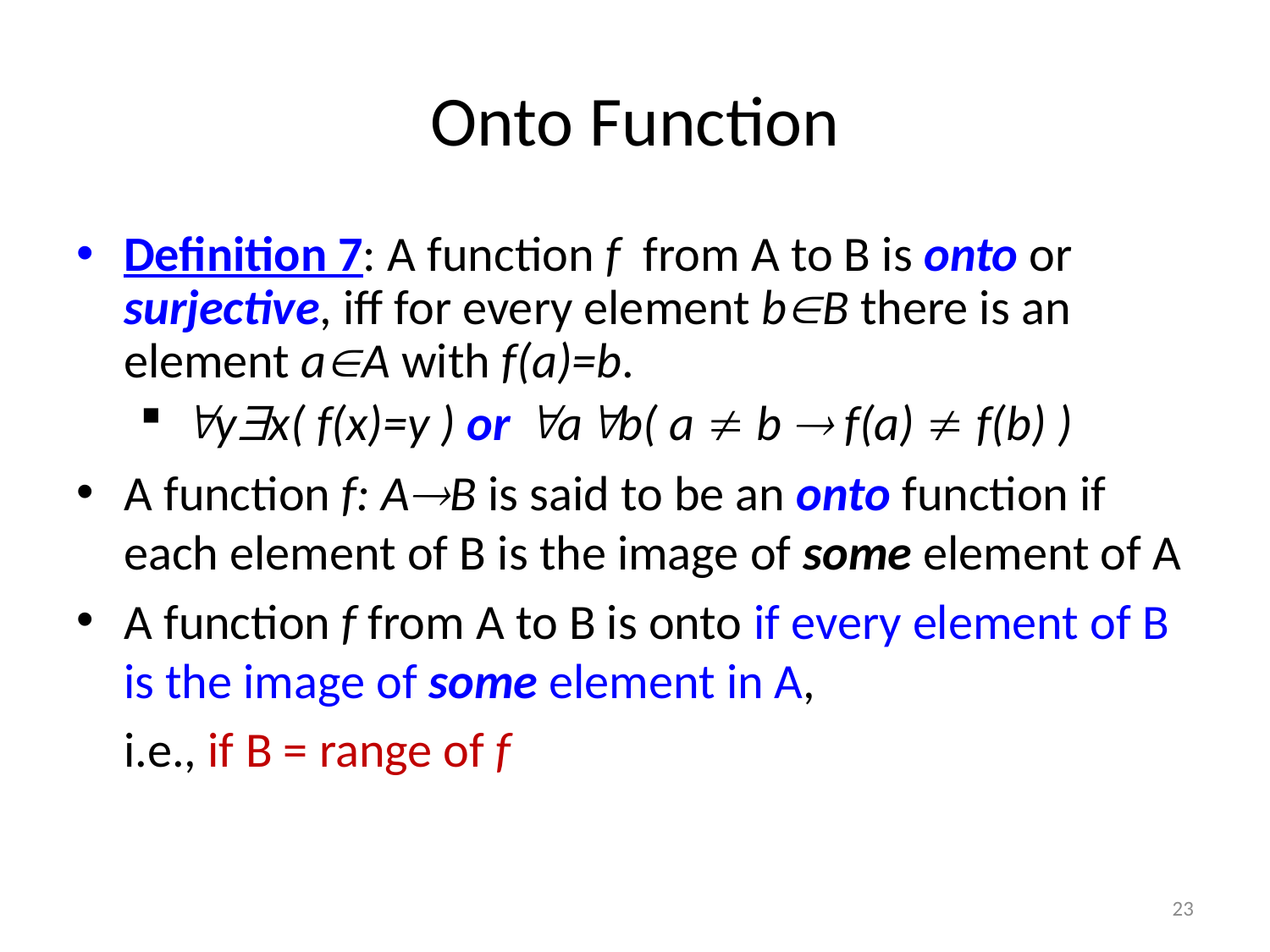

# Onto Function
Definition 7: A function f  from A to B is onto or surjective, iff for every element b∈B there is an element a∈A with f(a)=b.
∀y∃x( f(x)=y ) or ∀a∀b( a ≠ b → f(a) ≠ f(b) )
A function f: A→B is said to be an onto function if each element of B is the image of some element of A
A function f from A to B is onto if every element of B is the image of some element in A,
	i.e., if B = range of f
23